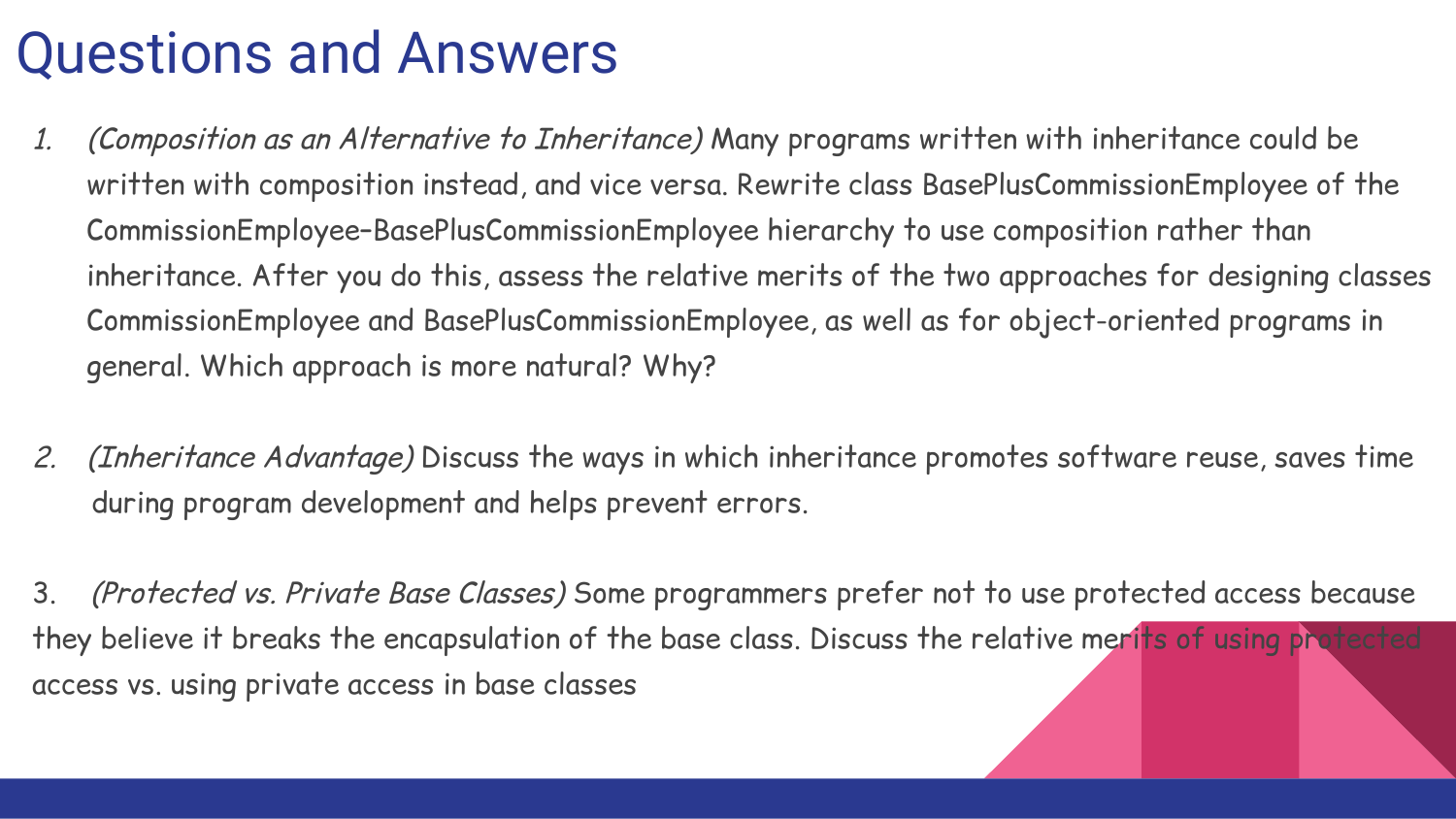

# Questions and Answers
(Composition as an Alternative to Inheritance) Many programs written with inheritance could be written with composition instead, and vice versa. Rewrite class BasePlusCommissionEmployee of the CommissionEmployee–BasePlusCommissionEmployee hierarchy to use composition rather than inheritance. After you do this, assess the relative merits of the two approaches for designing classes CommissionEmployee and BasePlusCommissionEmployee, as well as for object-oriented programs in general. Which approach is more natural? Why?

(Inheritance Advantage) Discuss the ways in which inheritance promotes software reuse, saves time
       during program development and helps prevent errors.

3.    (Protected vs. Private Base Classes) Some programmers prefer not to use protected access because they believe it breaks the encapsulation of the base class. Discuss the relative merits of using protected access vs. using private access in base classes